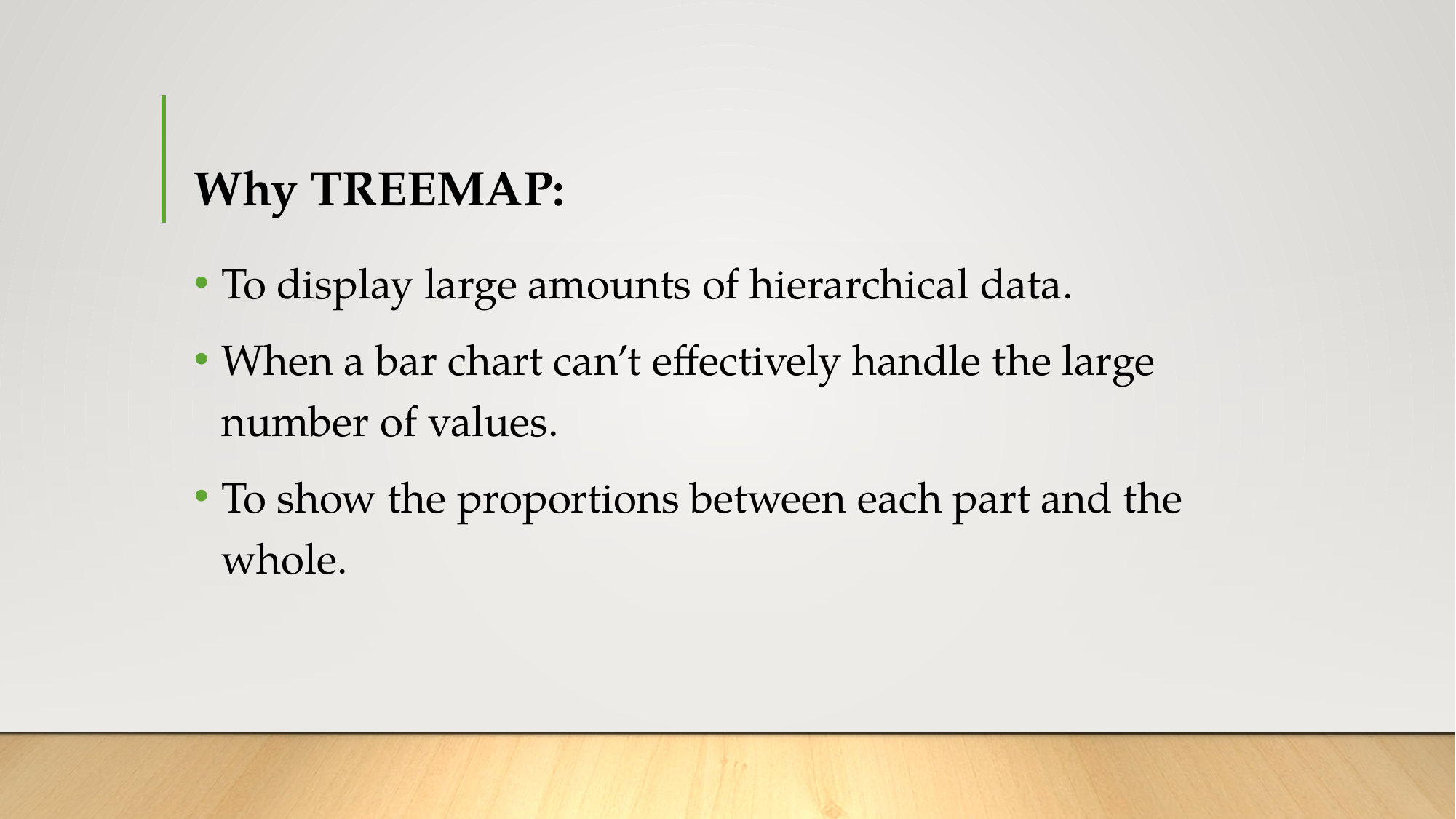

# Why TREEMAP:
To display large amounts of hierarchical data.
When a bar chart can’t effectively handle the large number of values.
To show the proportions between each part and the whole.